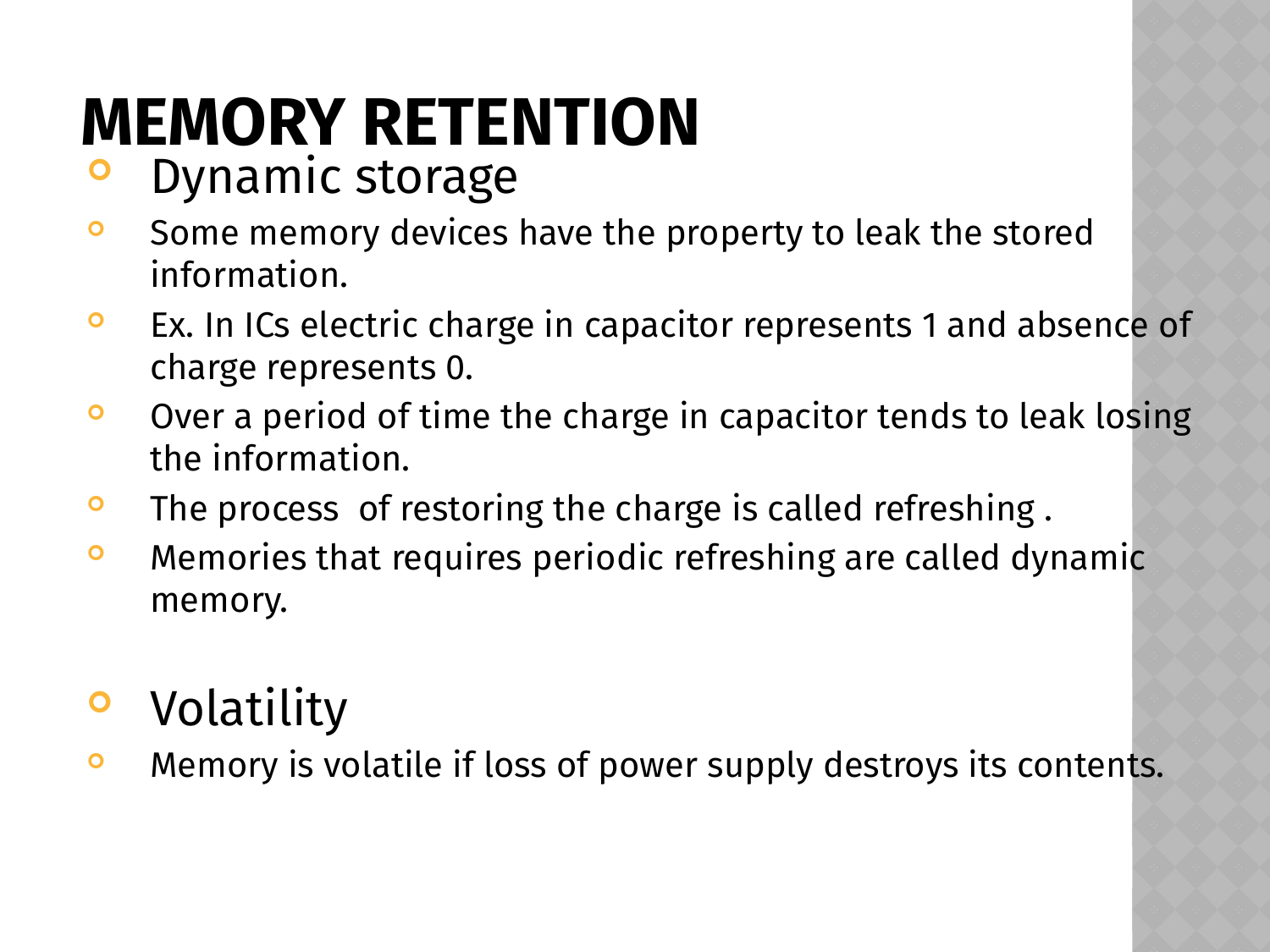

# Memory Retention
Dynamic storage
Some memory devices have the property to leak the stored information.
Ex. In ICs electric charge in capacitor represents 1 and absence of charge represents 0.
Over a period of time the charge in capacitor tends to leak losing the information.
The process  of restoring the charge is called refreshing .
Memories that requires periodic refreshing are called dynamic memory.

Volatility
Memory is volatile if loss of power supply destroys its contents.